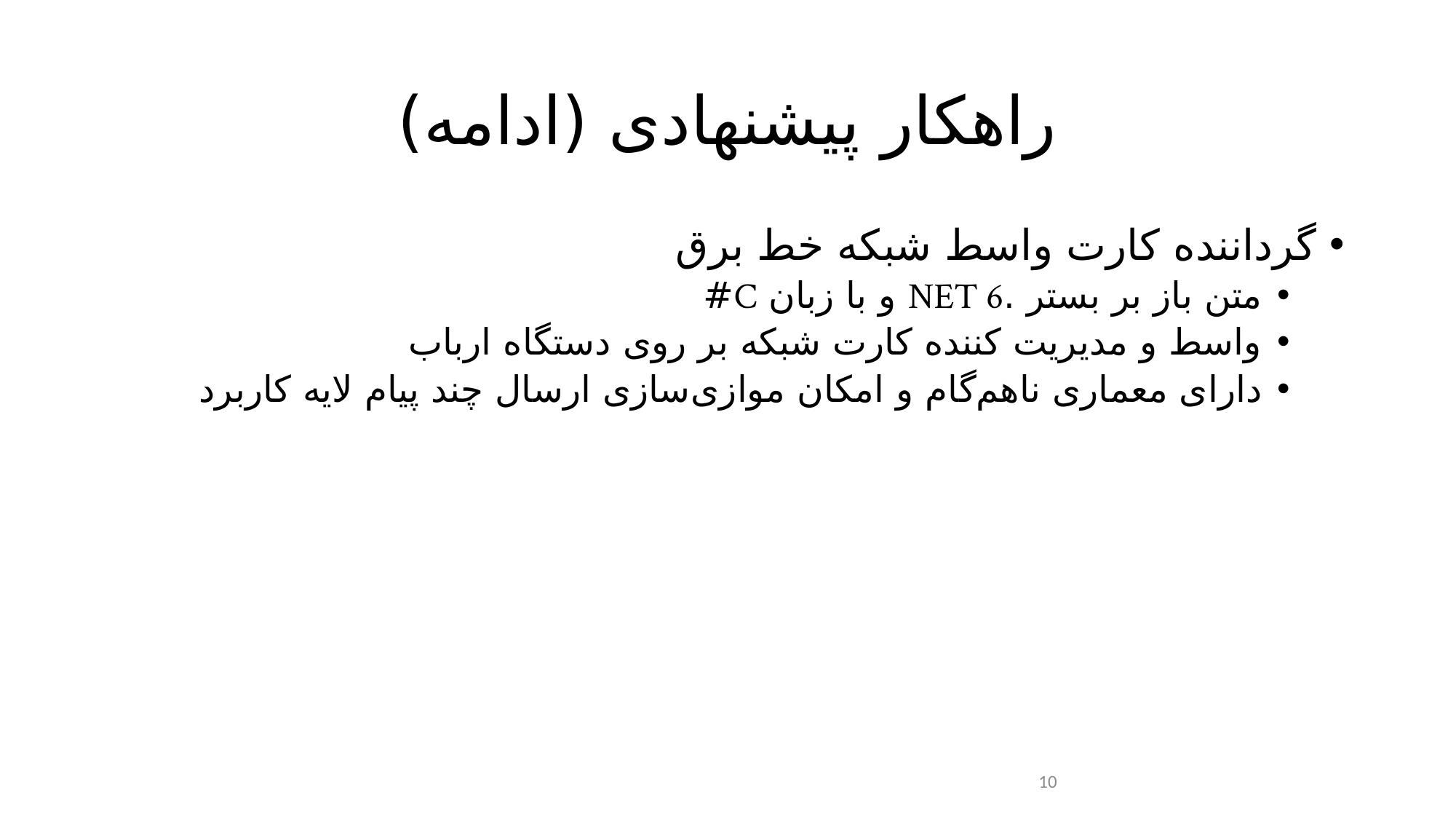

# راهکار پیشنهادی (ادامه)
گرداننده کارت واسط شبکه خط برق
متن باز بر بستر .NET 6 و با زبان C#
واسط و مدیریت کننده کارت شبکه بر روی دستگاه ارباب
دارای معماری ناهم‌گام و امکان موازی‌سازی ارسال چند پیام لایه کاربرد

10